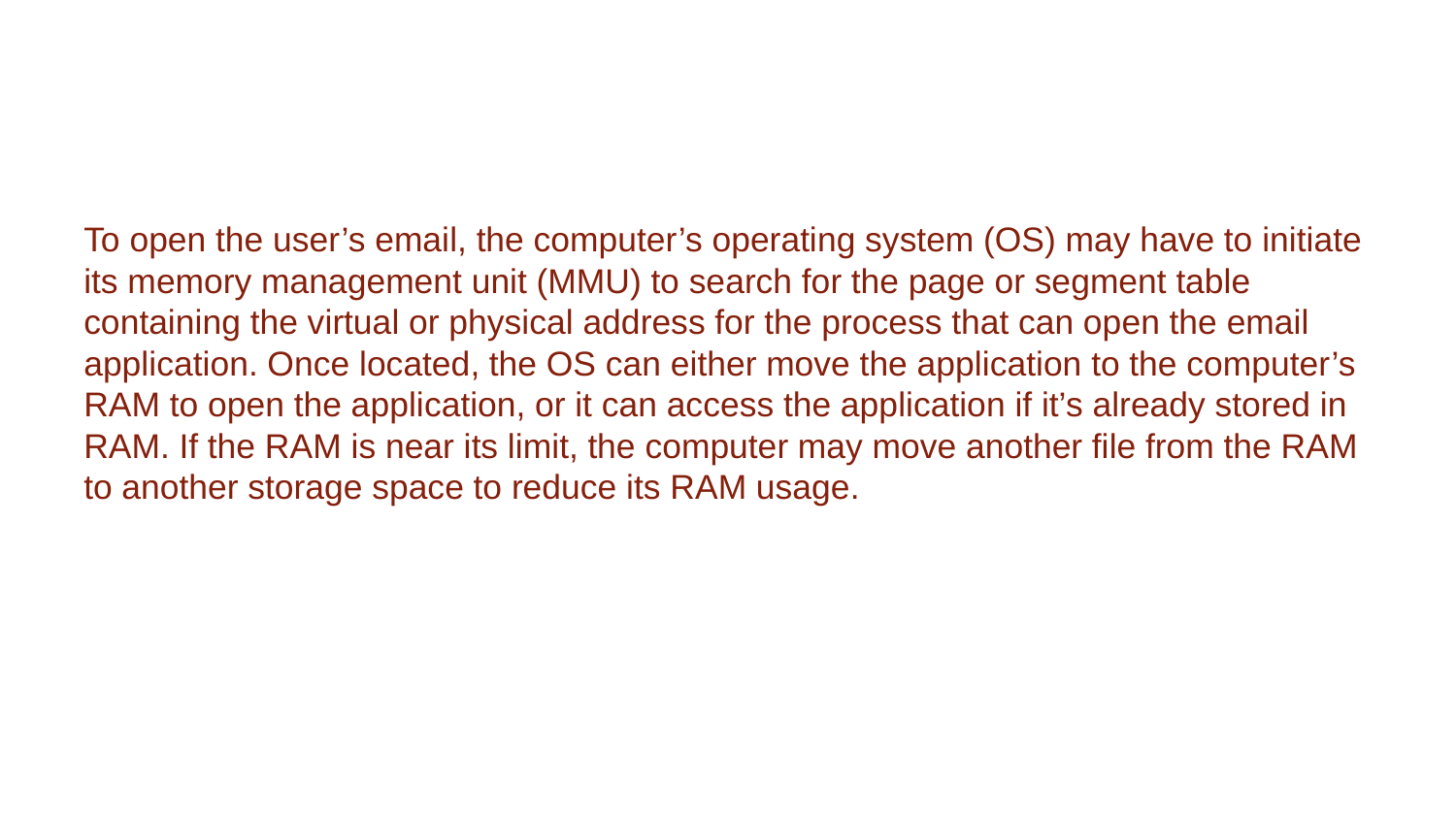

To open the user’s email, the computer’s operating system (OS) may have to initiate its memory management unit (MMU) to search for the page or segment table containing the virtual or physical address for the process that can open the email application. Once located, the OS can either move the application to the computer’s RAM to open the application, or it can access the application if it’s already stored in RAM. If the RAM is near its limit, the computer may move another file from the RAM to another storage space to reduce its RAM usage.